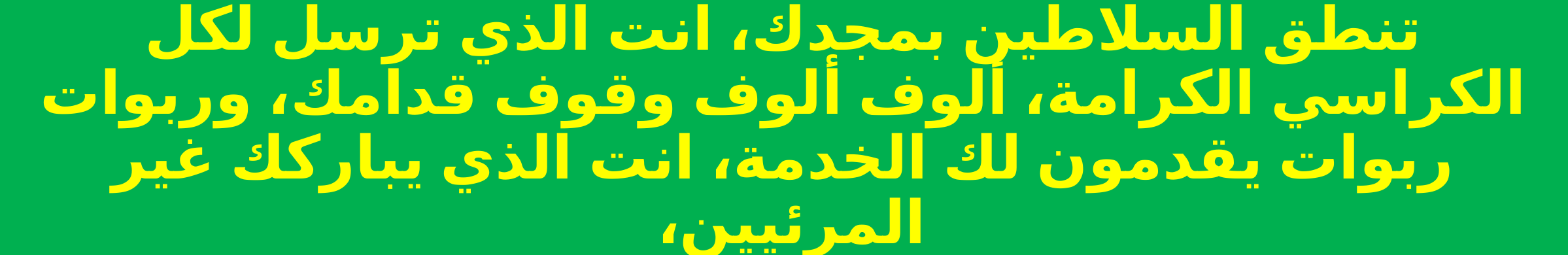

تنطق السلاطين بمجدك، انت الذي ترسل لكل الكراسي الكرامة، ألوف ألوف وقوف قدامك، وربوات ربوات يقدمون لك الخدمة، انت الذي يباركك غير المرئيين،